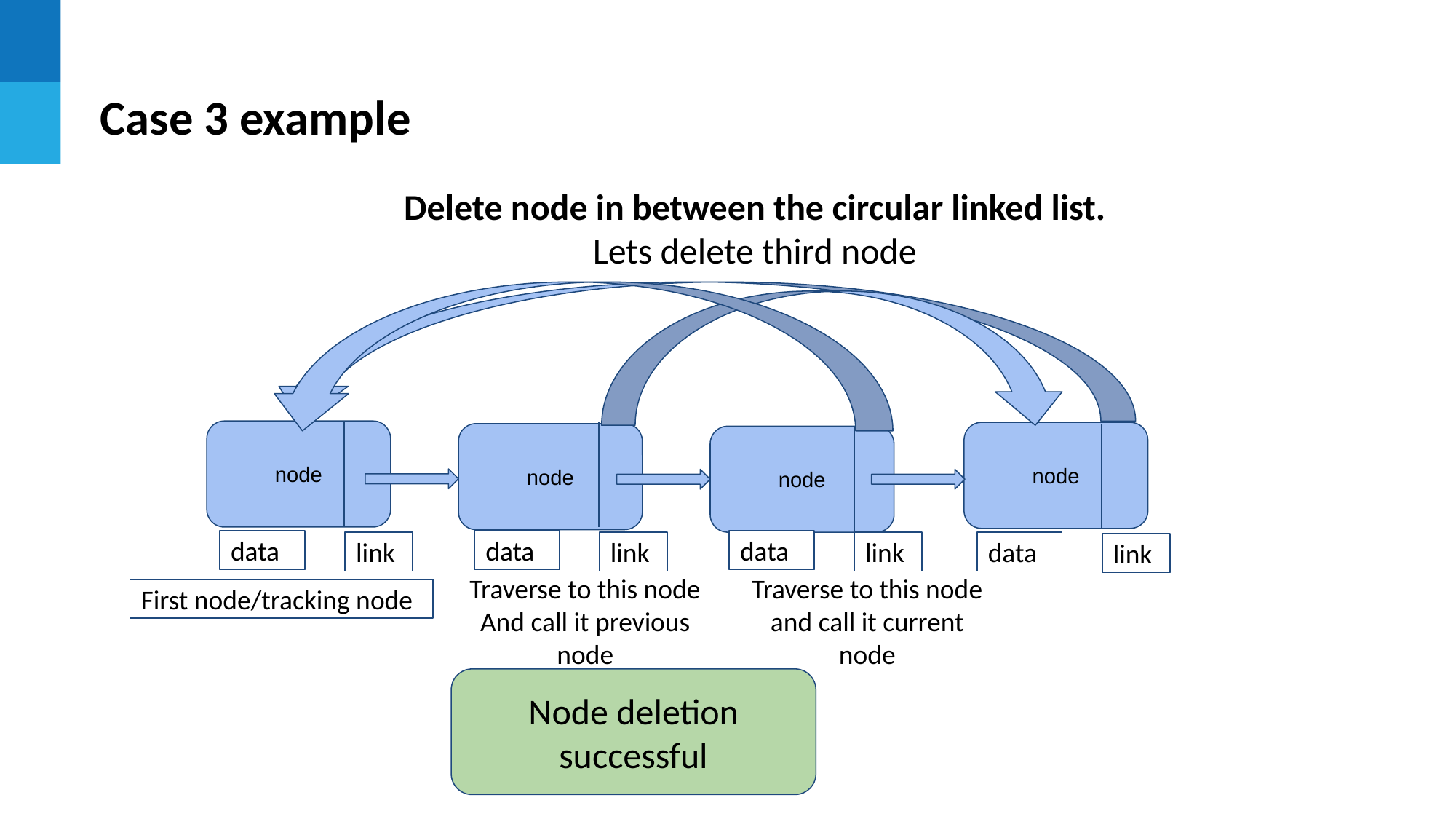

Case 3 example
Delete node in between the circular linked list.
Lets delete third node

node

data
link
node
data
link
node
node

data
data
link
link
First node/tracking node
Traverse to this node
And call it previous node
Traverse to this node and call it current node
Node deletion successful